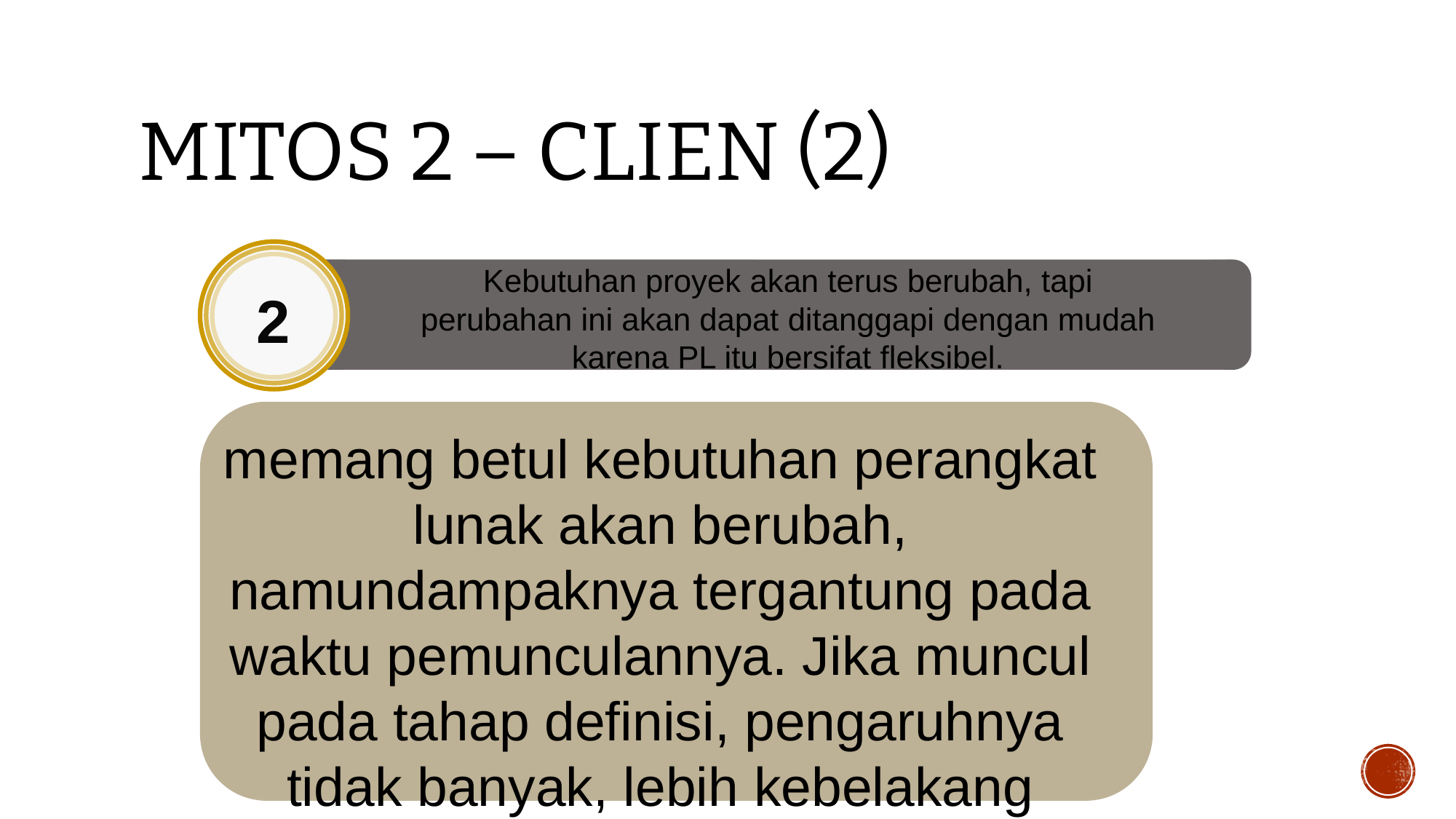

# MITOS 2 – Clien (2)

Kebutuhan proyek akan terus berubah, tapi
perubahan ini akan dapat ditanggapi dengan mudah
karena PL itu bersifat fleksibel.

2

memang betul kebutuhan perangkat lunak akan berubah, namundampaknya tergantung pada waktu pemunculannya. Jika muncul pada tahap definisi, pengaruhnya tidak banyak, lebih kebelakang dampaknya akan lebih besar.